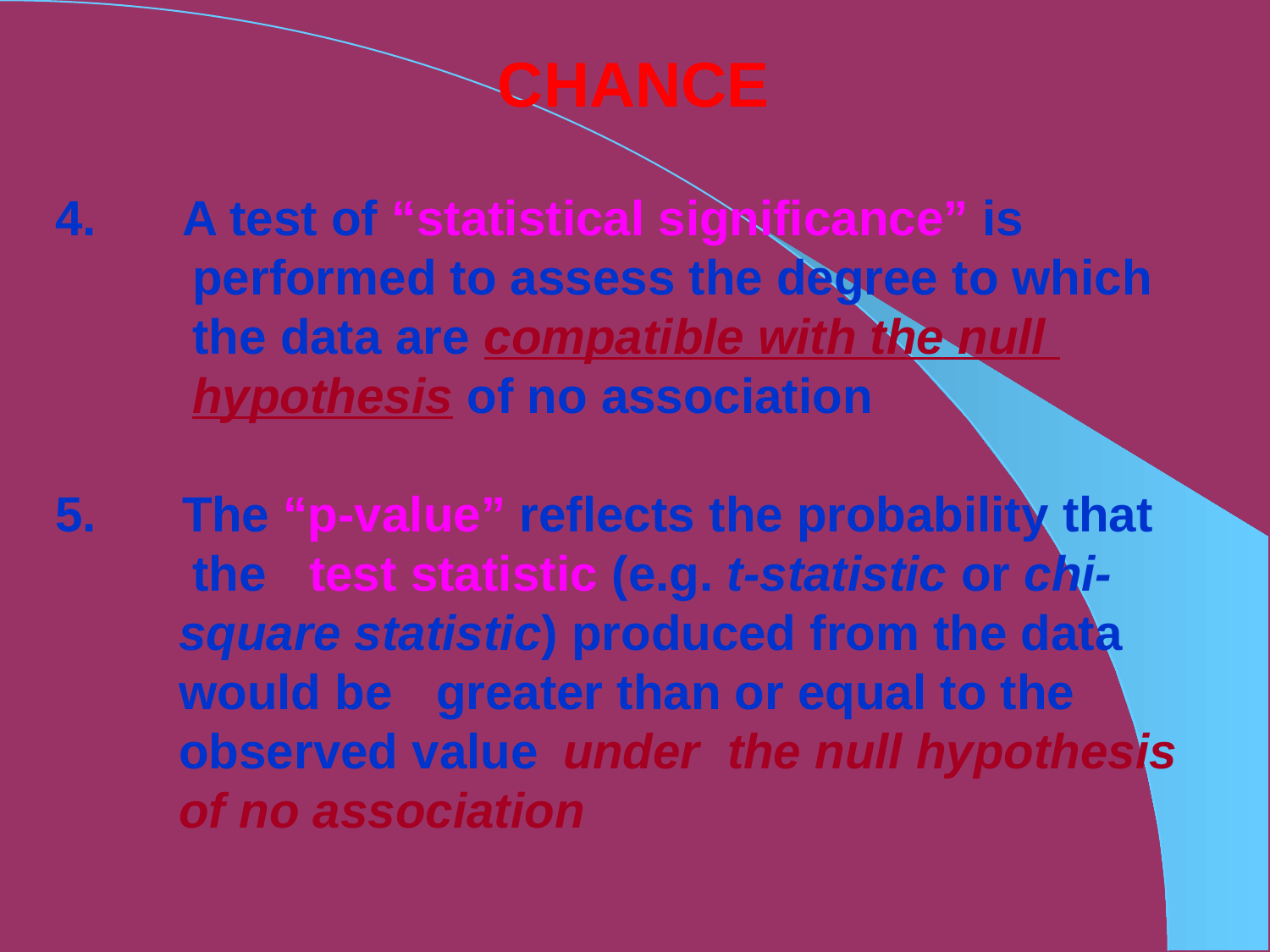

CHANCE
4.	A test of “statistical significance” is
          performed to assess the degree to which
          the data are compatible with the null
          hypothesis of no association

5.	The “p-value” reflects the probability that
          the 	test statistic (e.g. t-statistic or chi-
         square statistic) produced from the data
         would be 	greater than or equal to the
         observed value 	under  the null hypothesis
         of no association